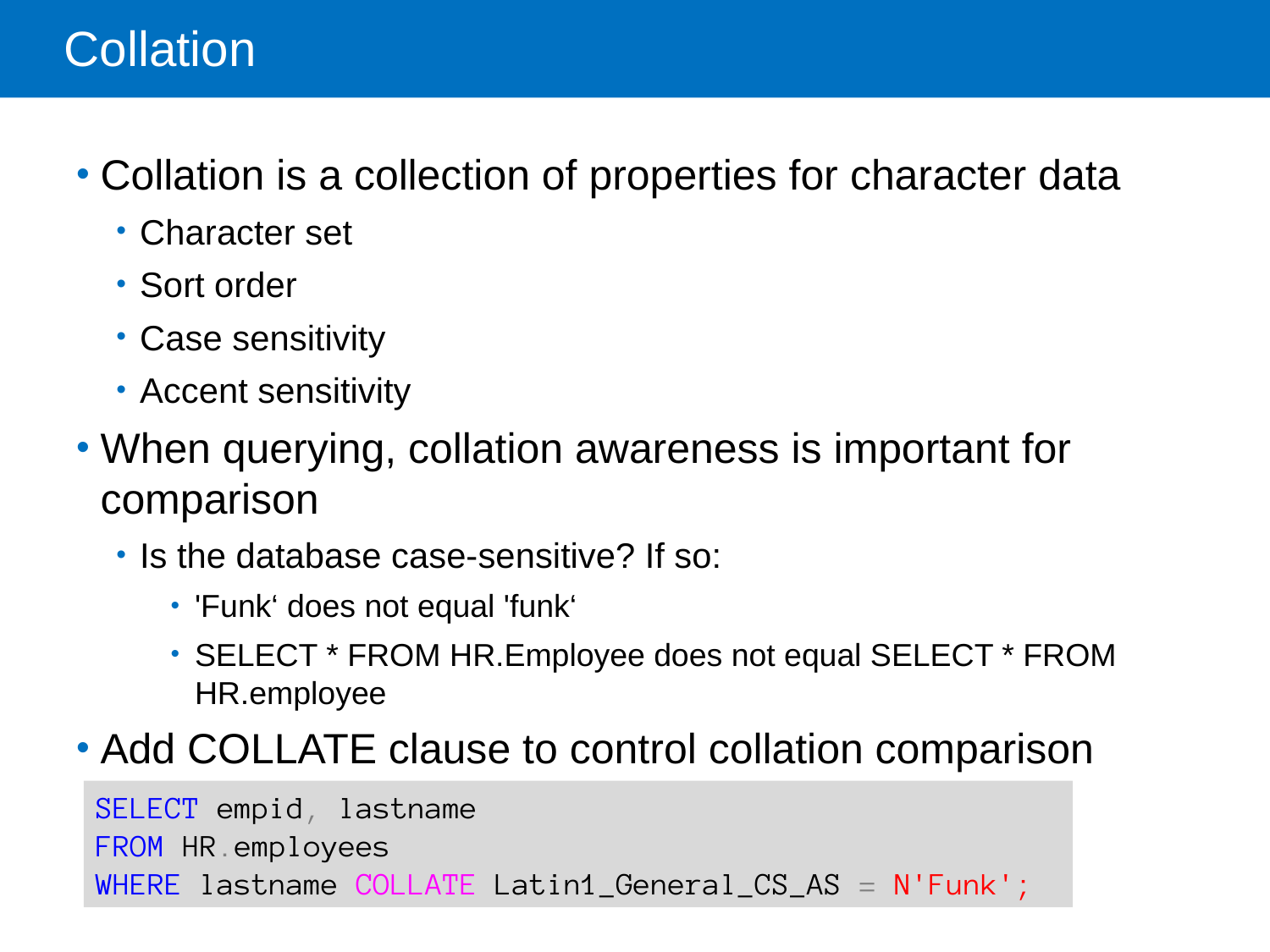

# Collation
Collation is a collection of properties for character data
Character set
Sort order
Case sensitivity
Accent sensitivity
When querying, collation awareness is important for comparison
Is the database case-sensitive? If so:
'Funk‘ does not equal 'funk‘
SELECT * FROM HR.Employee does not equal SELECT * FROM HR.employee
Add COLLATE clause to control collation comparison

SELECT empid, lastname
FROM HR.employees
WHERE lastname COLLATE Latin1_General_CS_AS = N'Funk';